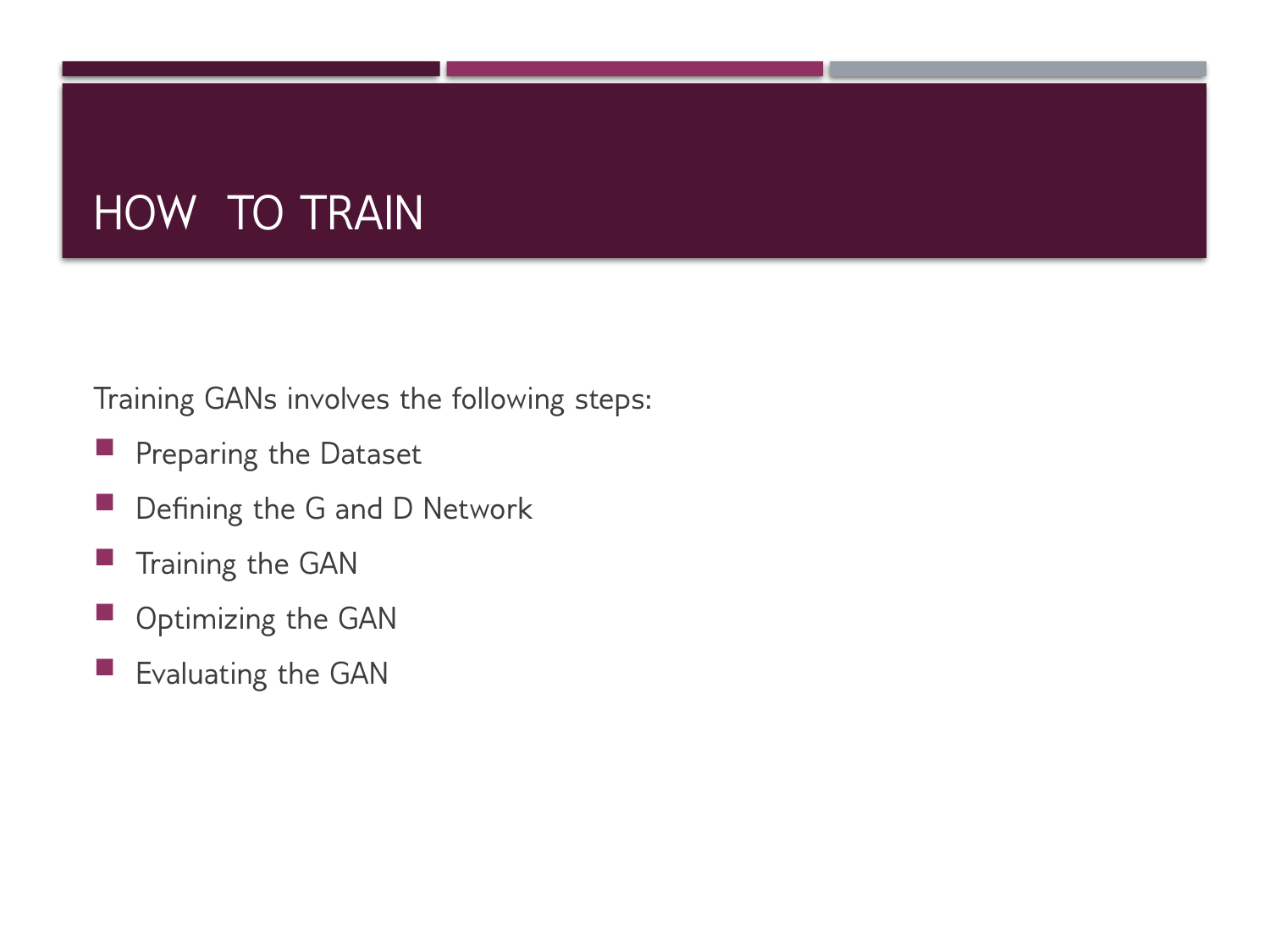

# How  to Train
Training GANs involves the following steps:
Preparing the Dataset
Defining the G and D Network
Training the GAN
Optimizing the GAN
Evaluating the GAN